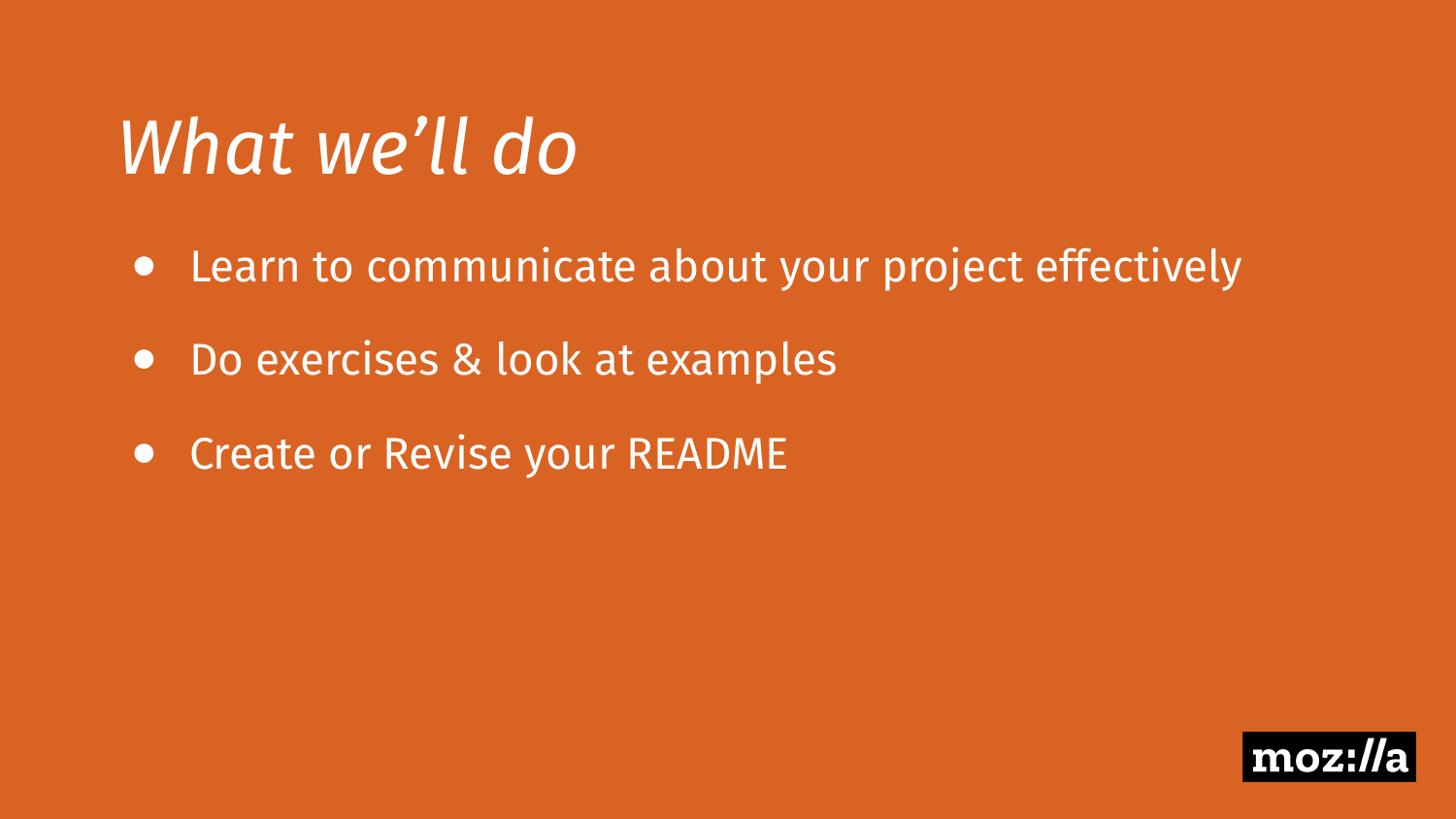

What we’ll do
Learn to communicate about your project effectively
Do exercises & look at examples
Create or Revise your README